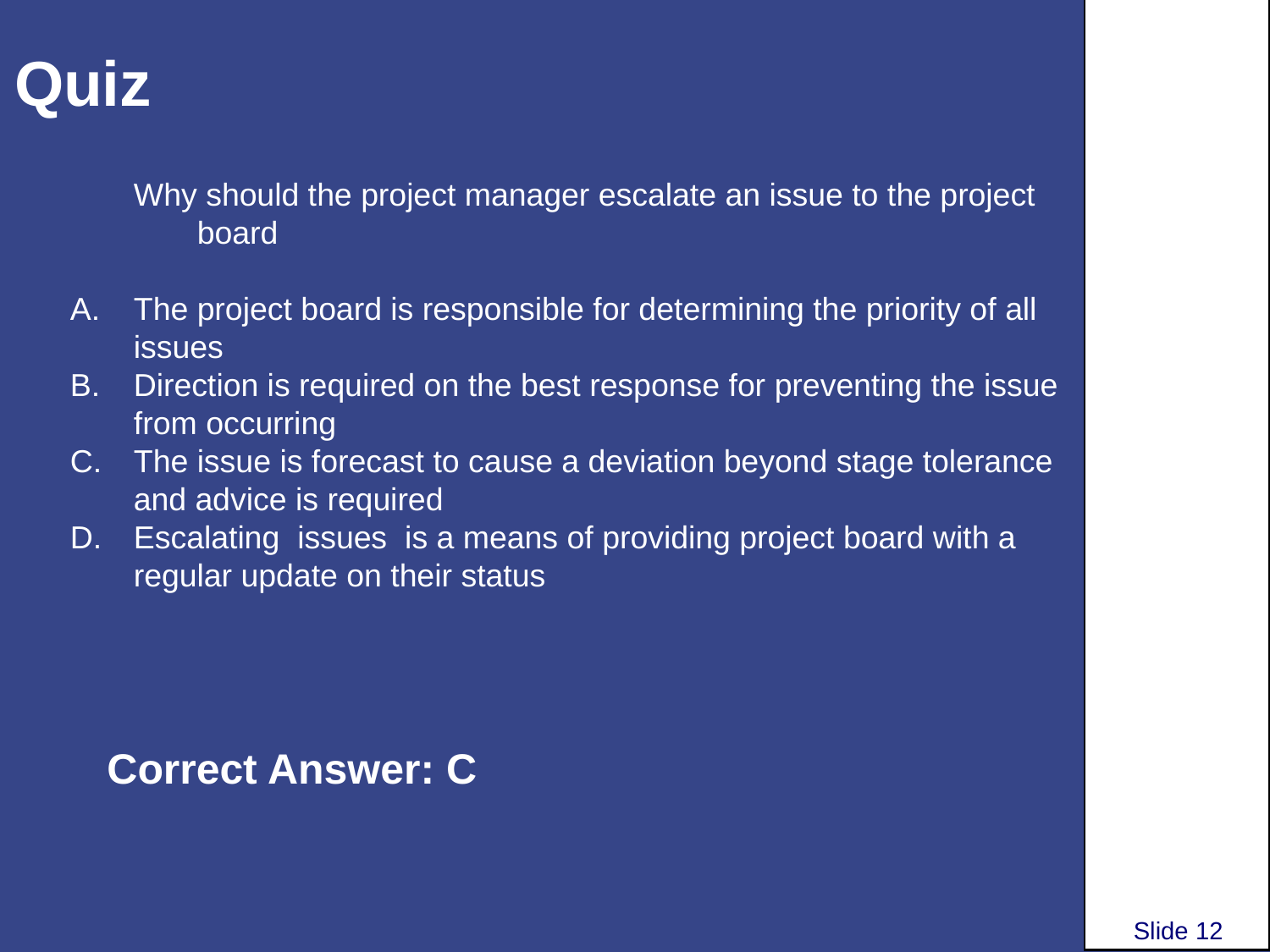

# Quiz
Why should the project manager escalate an issue to the project board

The project board is responsible for determining the priority of all issues
Direction is required on the best response for preventing the issue from occurring
The issue is forecast to cause a deviation beyond stage tolerance and advice is required
Escalating  issues  is a means of providing project board with a regular update on their status

Correct Answer: C